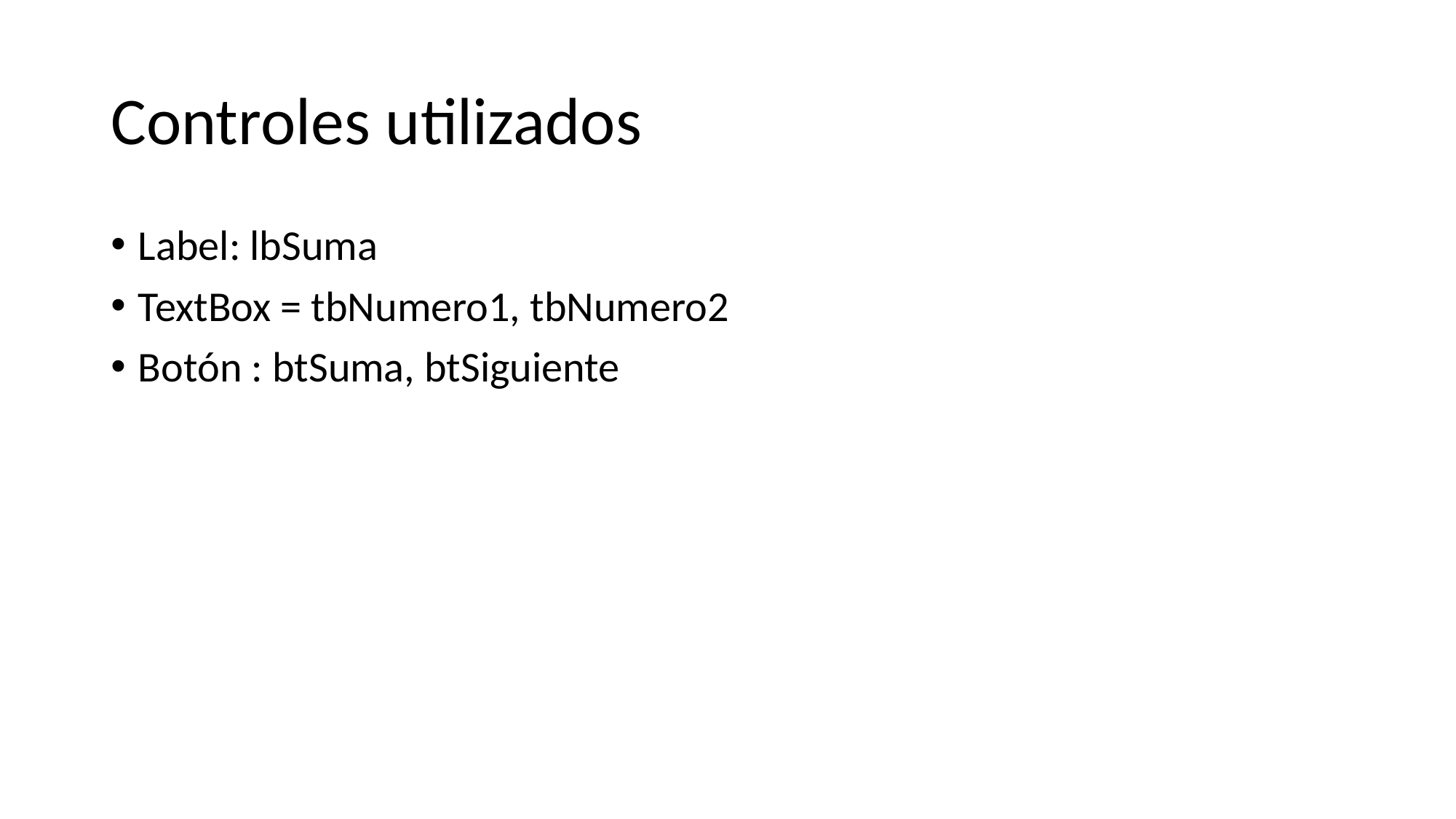

# Controles utilizados
Label: lbSuma
TextBox = tbNumero1, tbNumero2
Botón : btSuma, btSiguiente